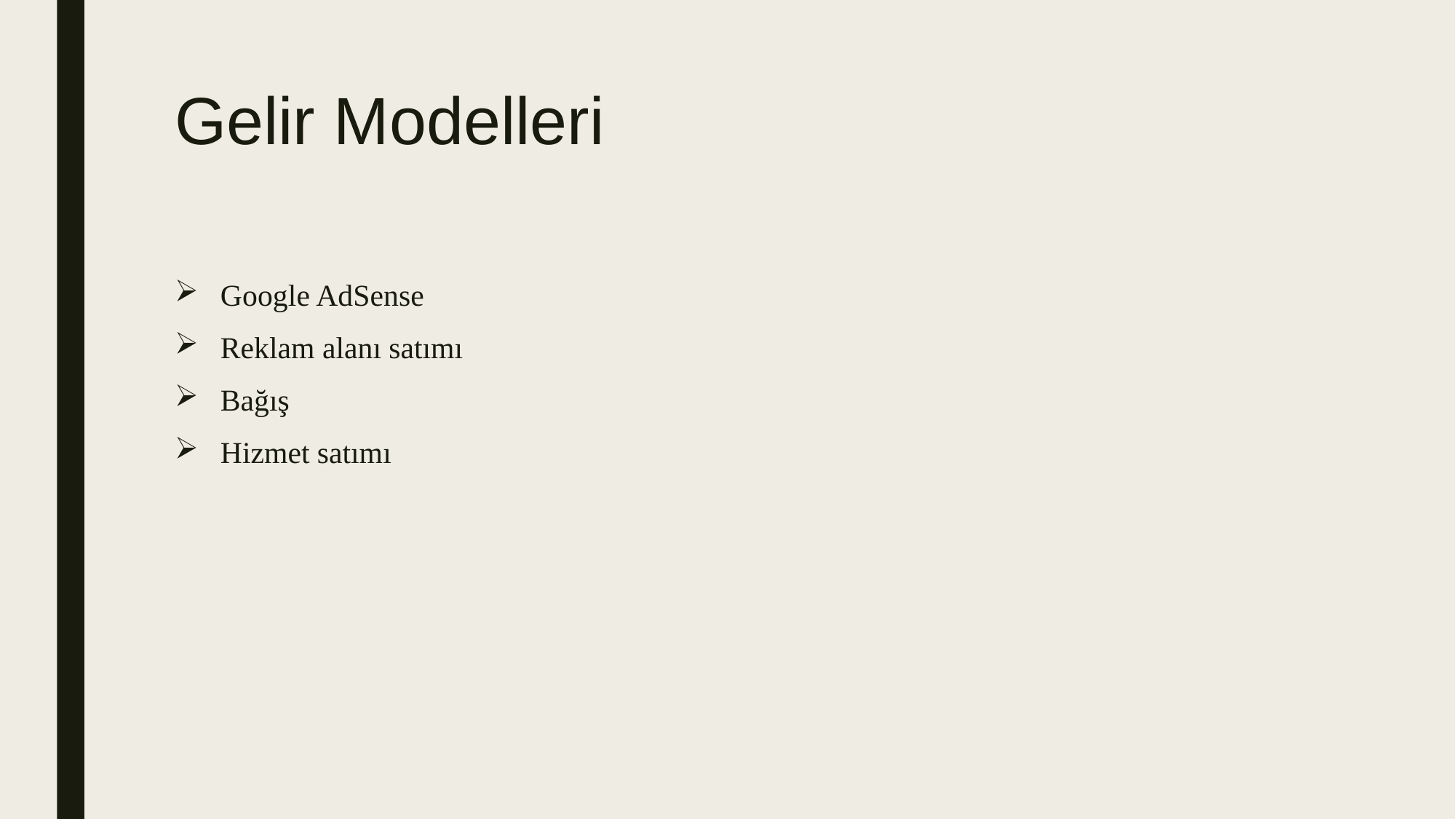

# Gelir Modelleri
Google AdSense
Reklam alanı satımı
Bağış
Hizmet satımı